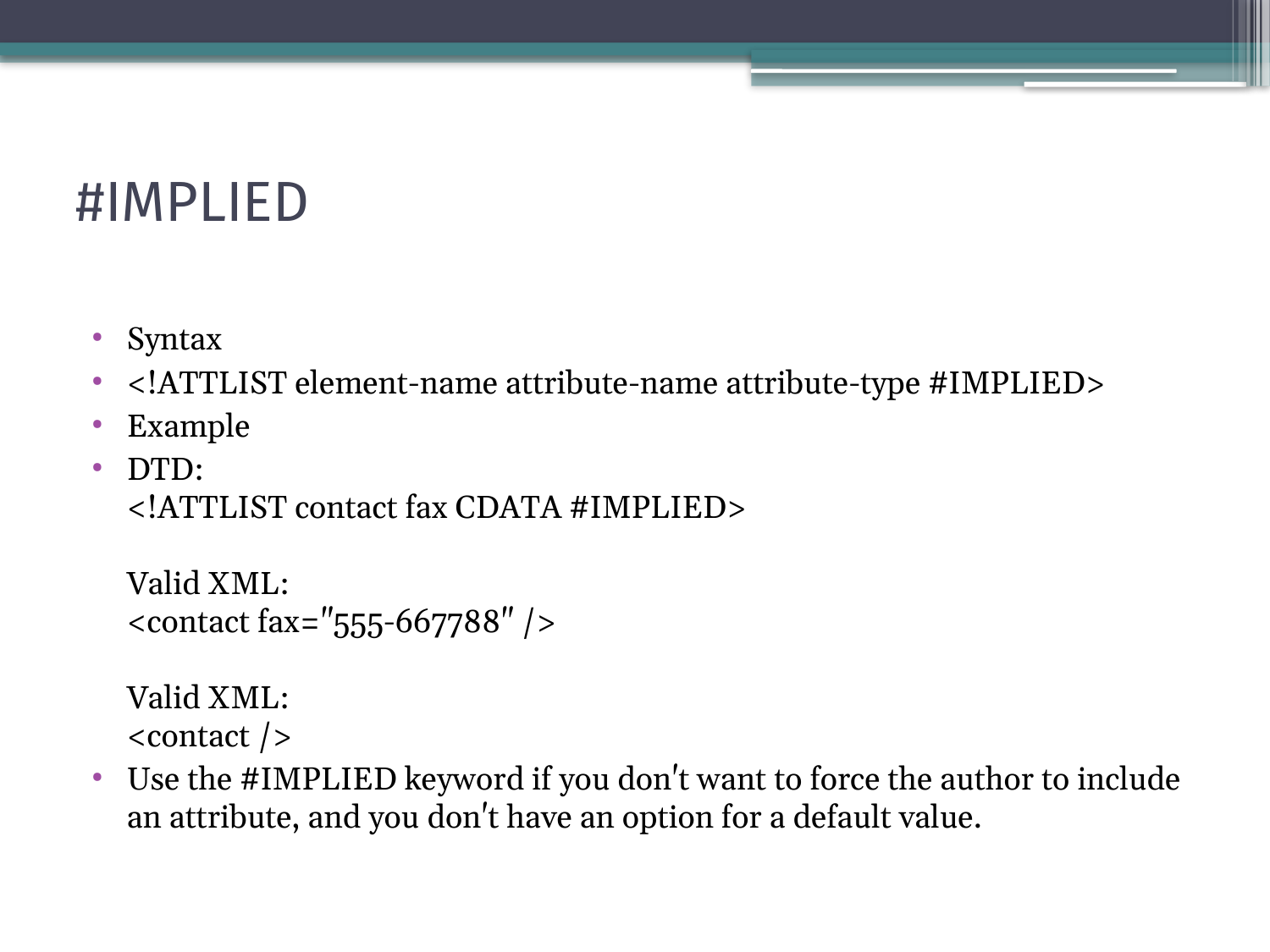

# #IMPLIED
Syntax
<!ATTLIST element-name attribute-name attribute-type #IMPLIED>
Example
DTD:
<!ATTLIST contact fax CDATA #IMPLIED>
Valid XML:
<contact fax="555-667788" />
Valid XML:
<contact />
Use the #IMPLIED keyword if you don't want to force the author to include an attribute, and you don't have an option for a default value.